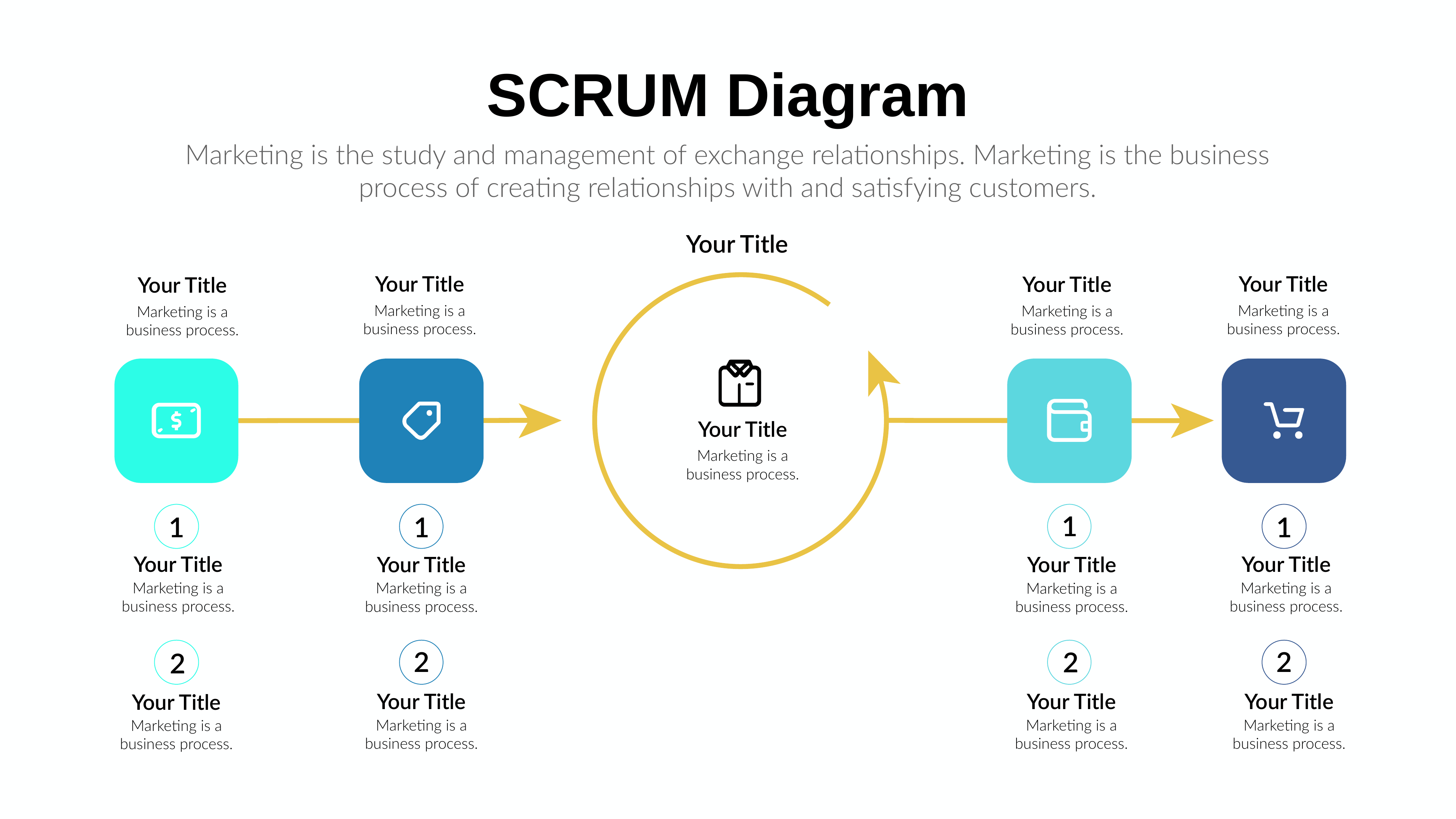

SCRUM Diagram
Marketing is the study and management of exchange relationships. Marketing is the business process of creating relationships with and satisfying customers.
Your Title

Your Title
Marketing is a
business process.
Your Title
Marketing is a
business process.
Your Title
Marketing is a
business process.
Your Title
Marketing is a
business process.

Your Title
Marketing is a
business process.

1
1
1
1
Your Title
Marketing is a
business process.
Your Title
Marketing is a
business process.
Your Title
Marketing is a
business process.
Your Title
Marketing is a
business process.

2
2
2
2
Your Title
Marketing is a
business process.
Your Title
Marketing is a
business process.
Your Title
Marketing is a
business process.
Your Title
Marketing is a
business process.